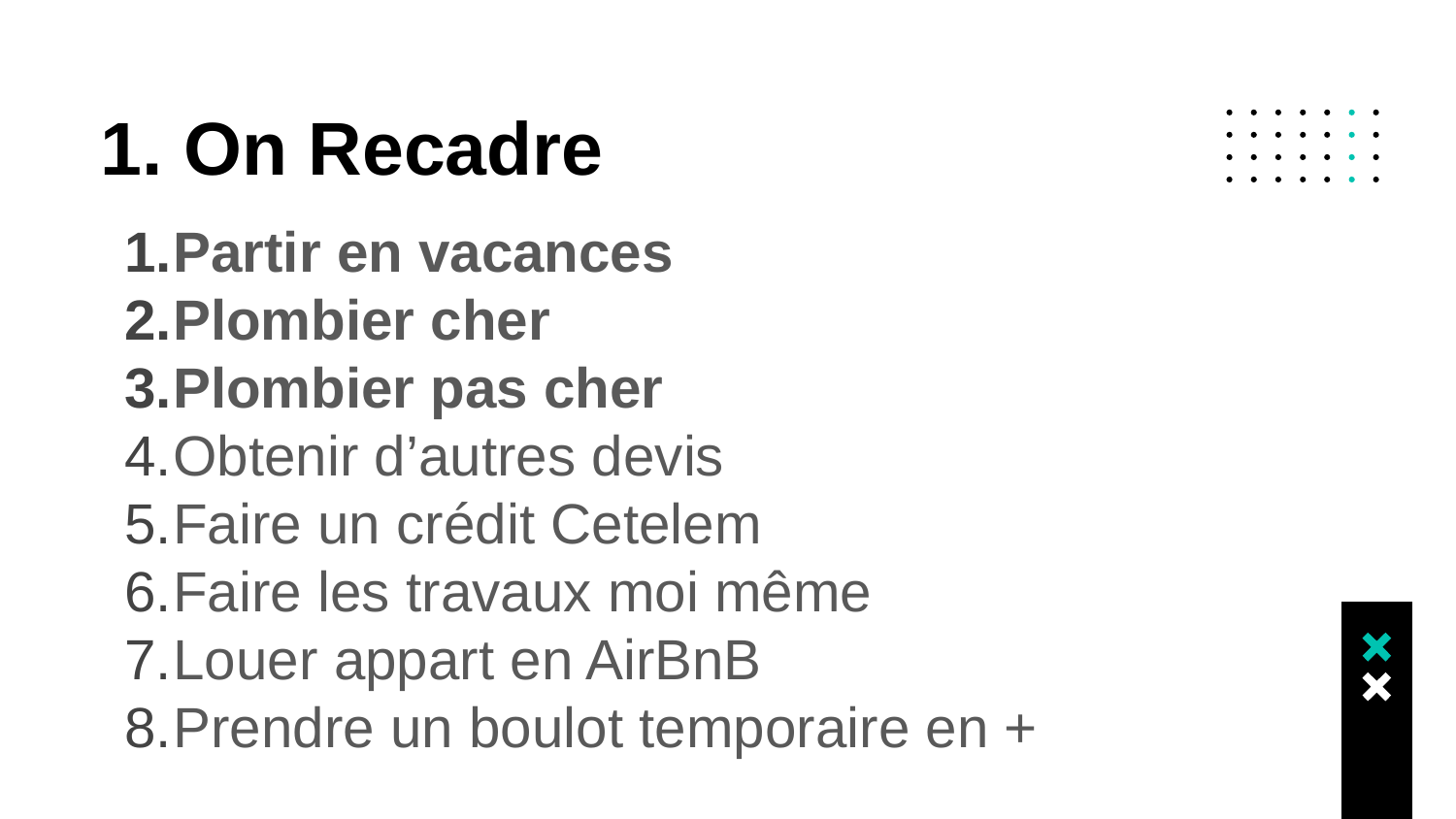

# 1. On Recadre
Partir en vacances
Plombier cher
Plombier pas cher
Obtenir d’autres devis
Faire un crédit Cetelem
Faire les travaux moi même
Louer appart en AirBnB
Prendre un boulot temporaire en +